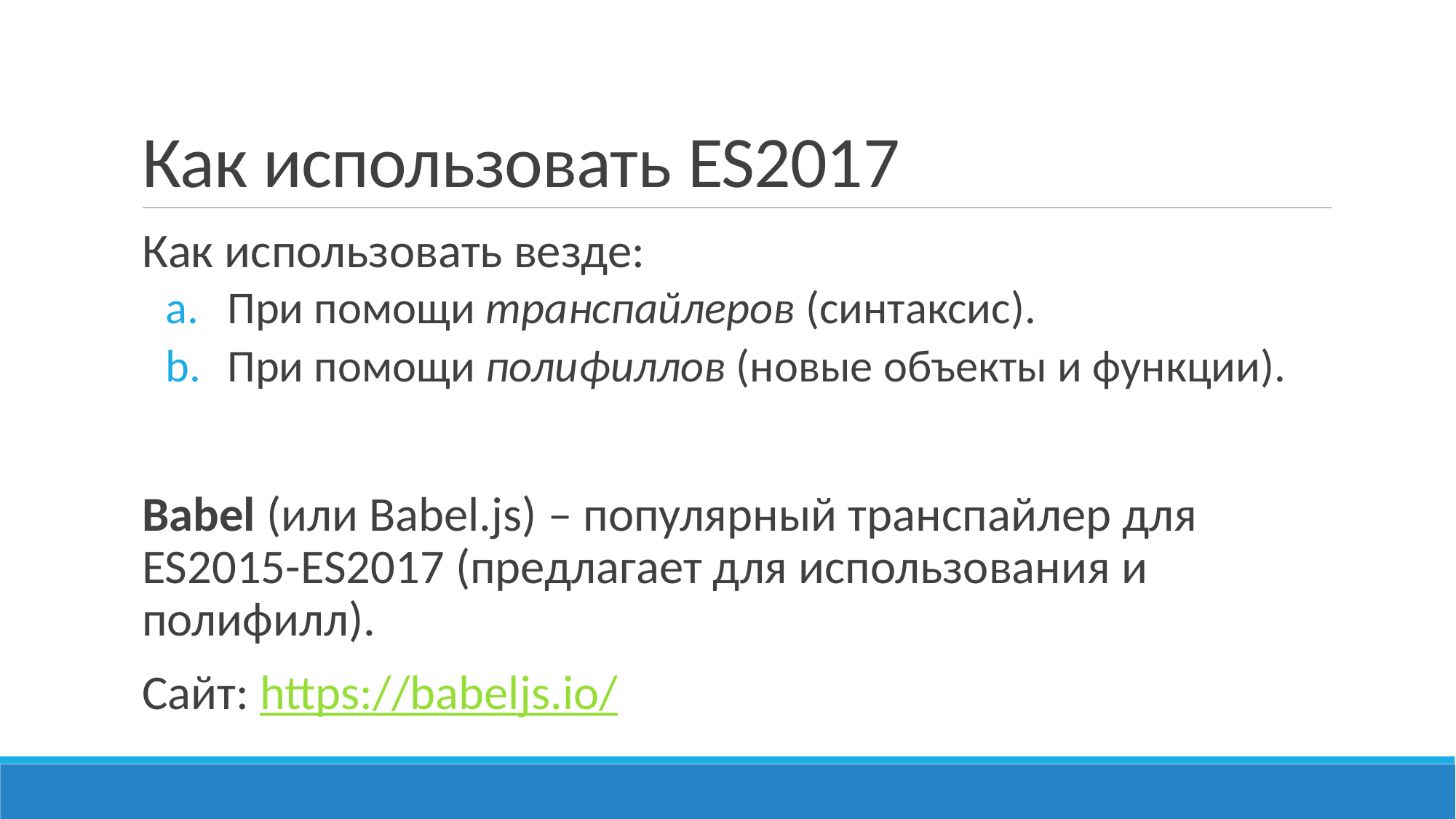

# Как использовать ES2017
Как использовать везде:
При помощи транспайлеров (синтаксис).
При помощи полифиллов (новые объекты и функции).

Babel (или Babel.js) – популярный транспайлер для ES2015-ES2017 (предлагает для использования и полифилл).
Сайт: https://babeljs.io/